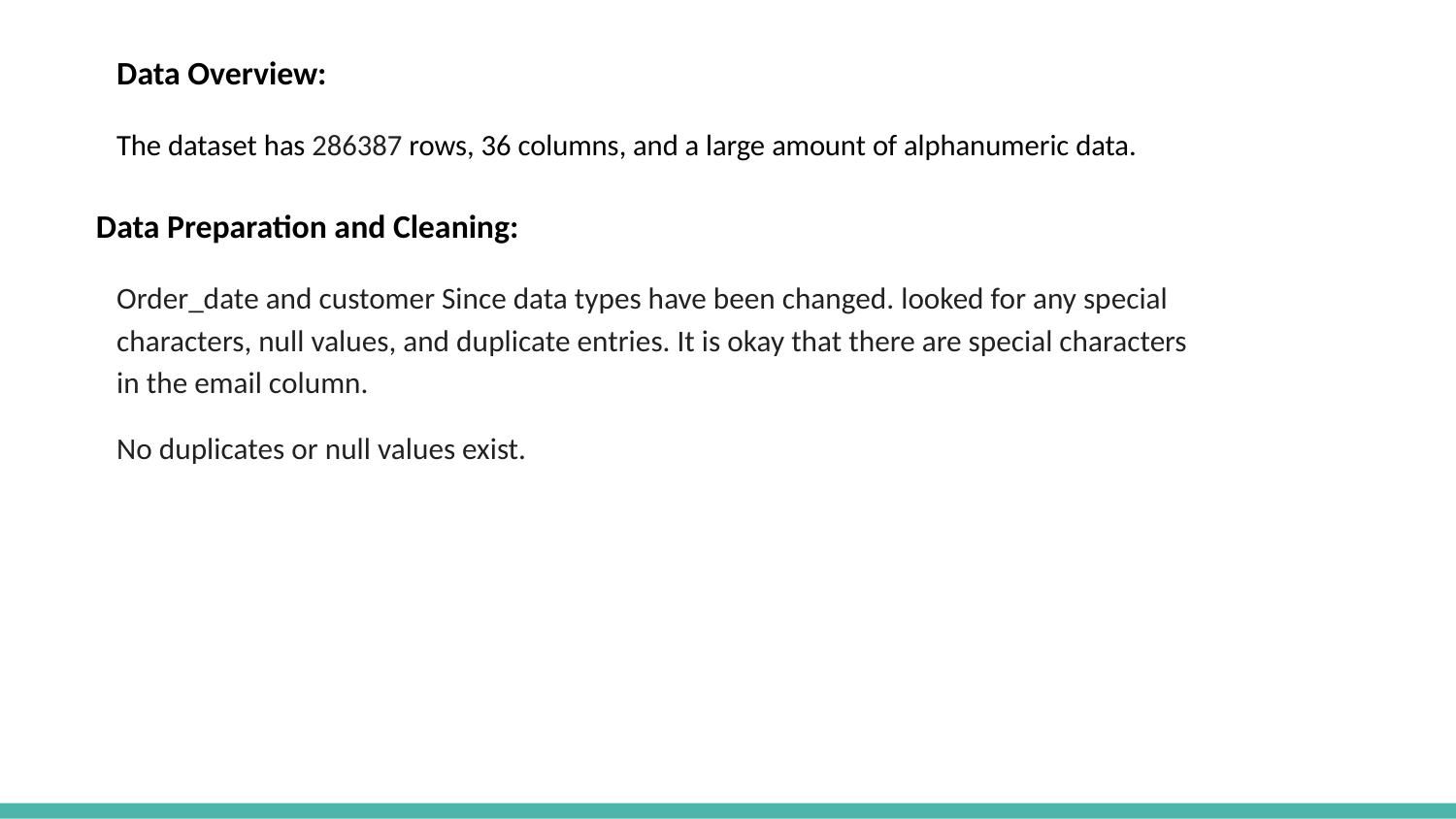

# Data Overview:
The dataset has 286387 rows, 36 columns, and a large amount of alphanumeric data.
Data Preparation and Cleaning:
Order_date and customer Since data types have been changed. looked for any special characters, null values, and duplicate entries. It is okay that there are special characters in the email column.
No duplicates or null values exist.